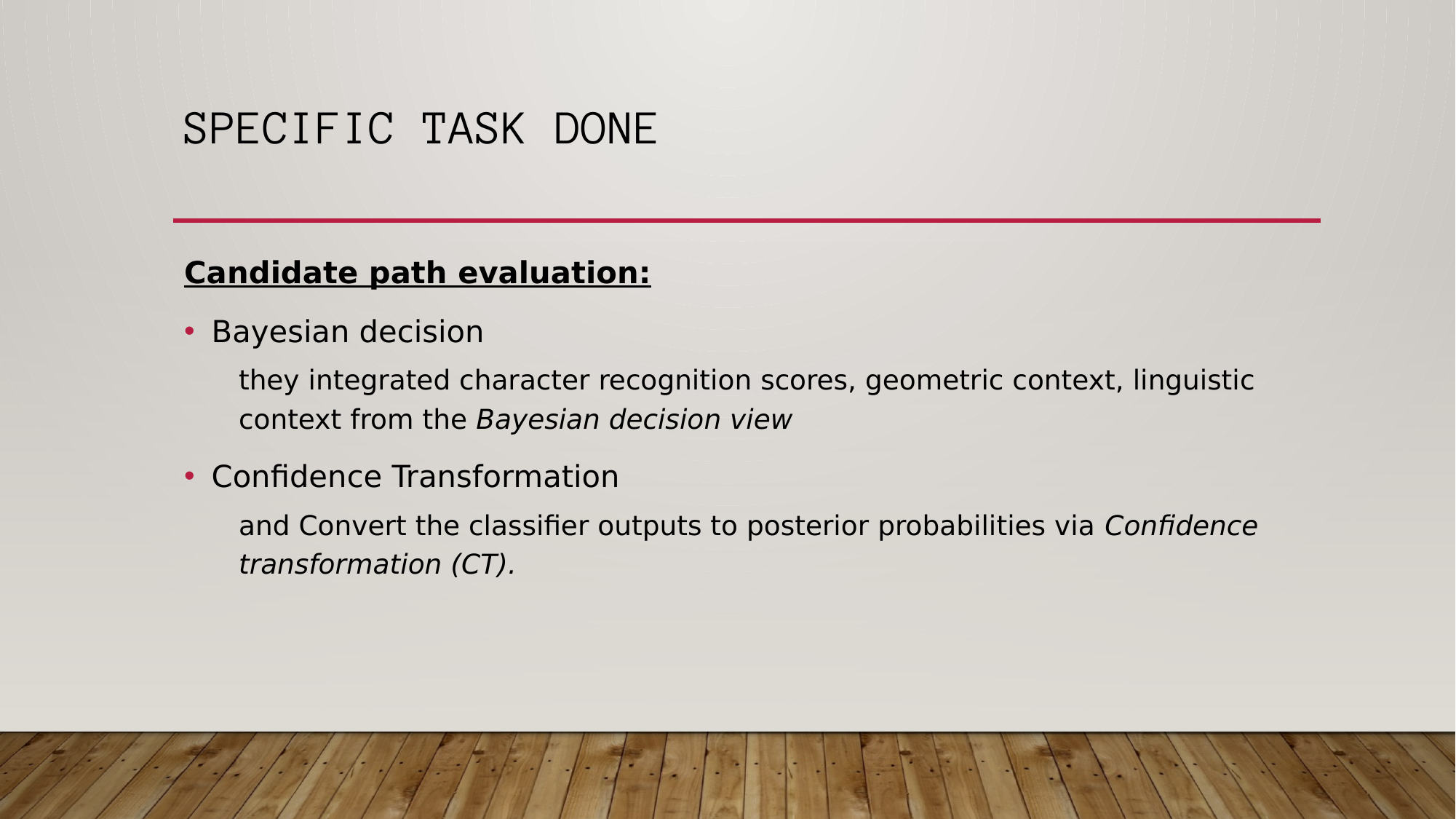

# Specific task done
Candidate path evaluation:
Bayesian decision
they integrated character recognition scores, geometric context, linguistic context from the Bayesian decision view
Confidence Transformation
and Convert the classifier outputs to posterior probabilities via Confidence transformation (CT).